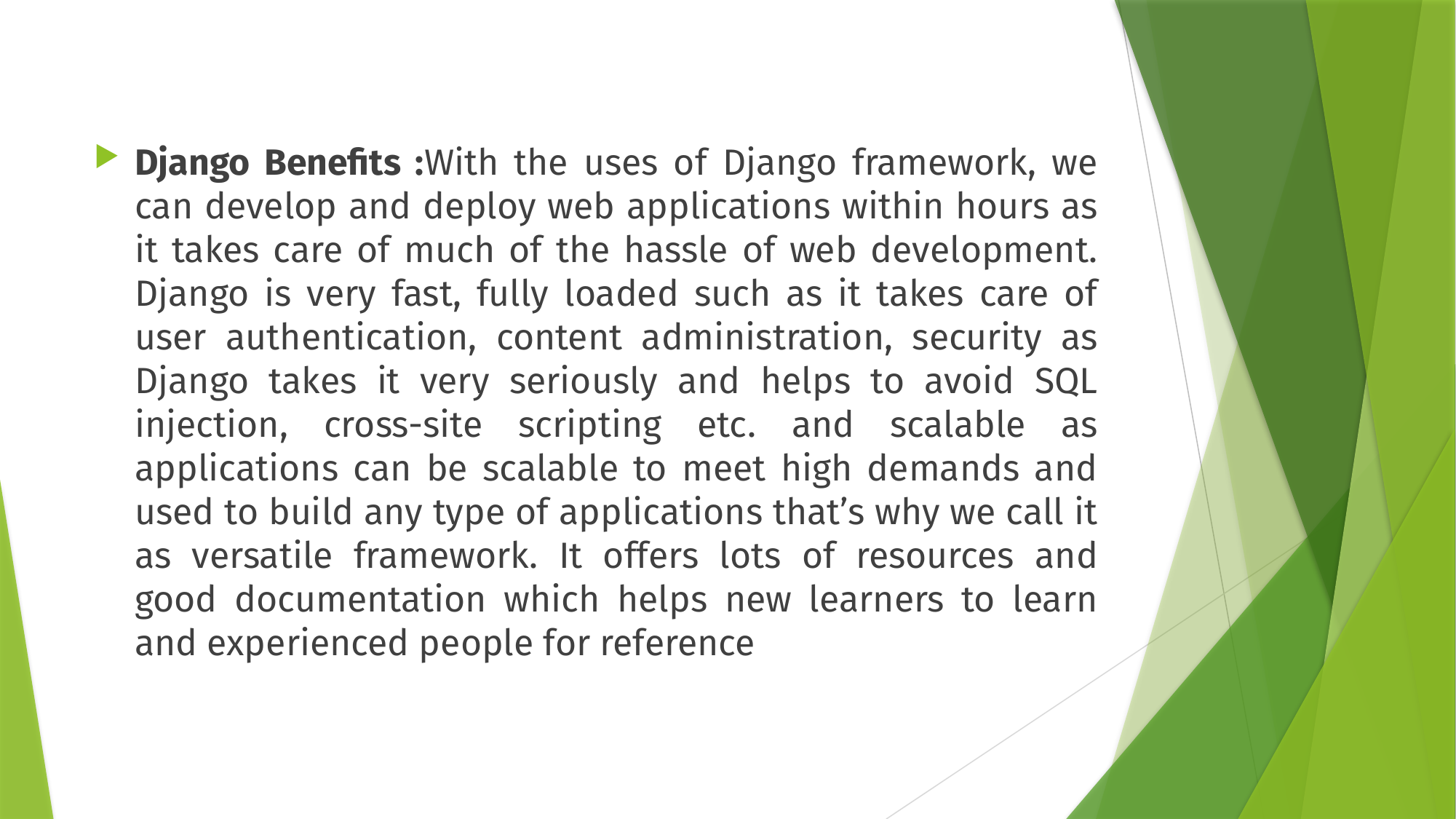

Django Benefits :With the uses of Django framework, we can develop and deploy web applications within hours as it takes care of much of the hassle of web development. Django is very fast, fully loaded such as it takes care of user authentication, content administration, security as Django takes it very seriously and helps to avoid SQL injection, cross-site scripting etc. and scalable as applications can be scalable to meet high demands and used to build any type of applications that’s why we call it as versatile framework. It offers lots of resources and good documentation which helps new learners to learn and experienced people for reference